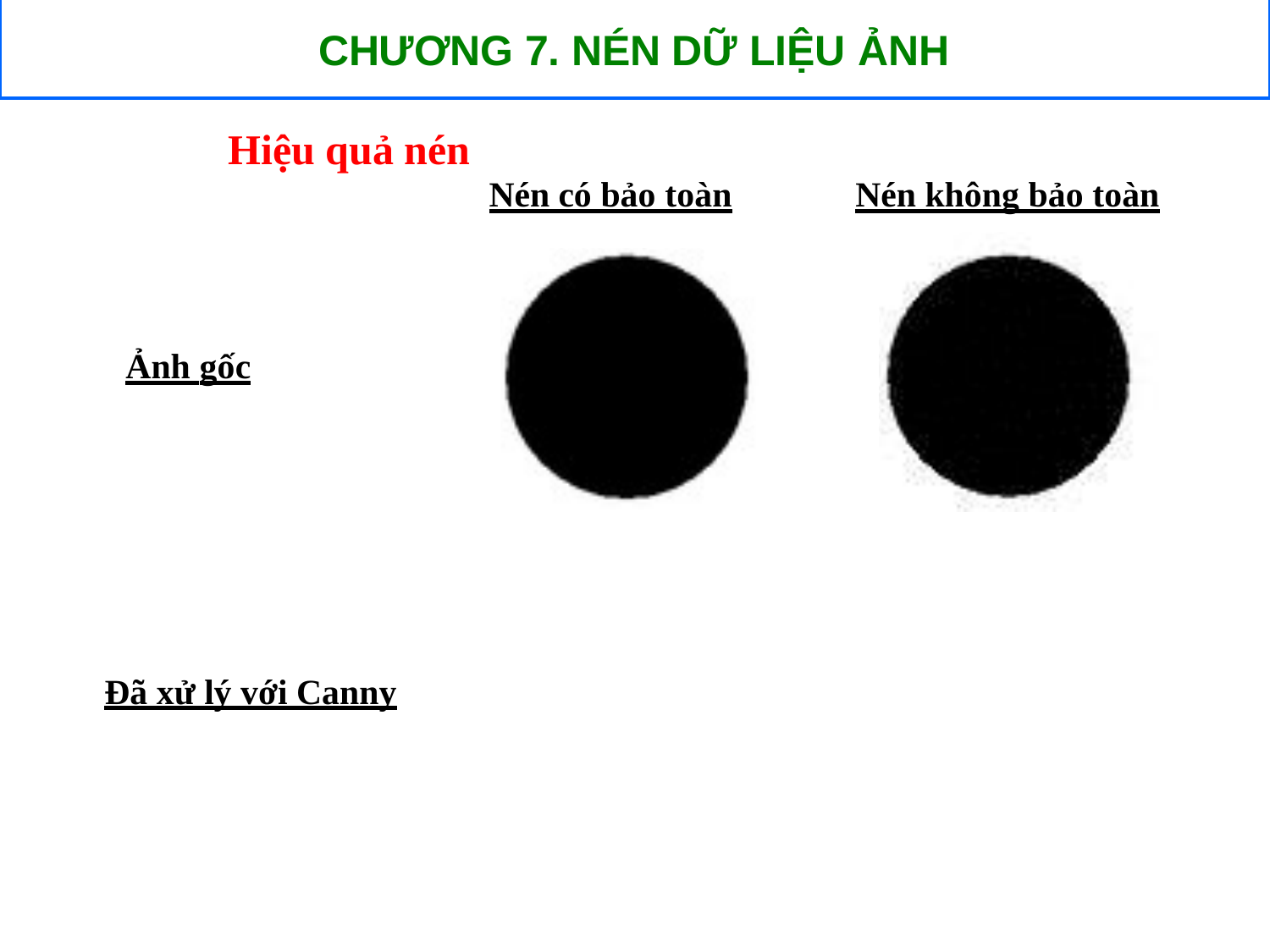

Hiệu quả nén
Nén có bảo toàn
Nén không bảo toàn

Ảnh gốc
Đã xử lý với Canny